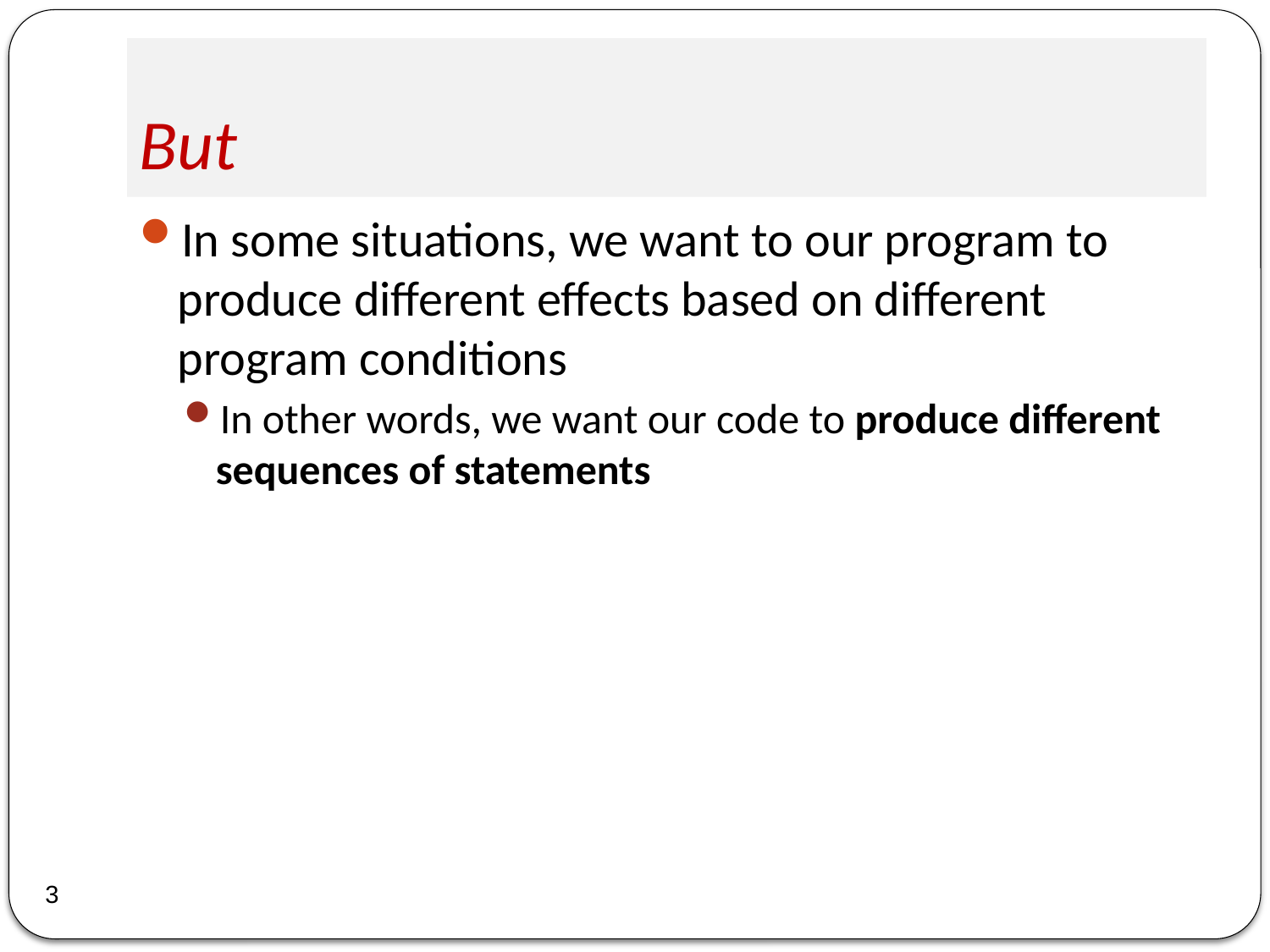

# But
In some situations, we want to our program to produce different effects based on different program conditions
In other words, we want our code to produce different sequences of statements
3